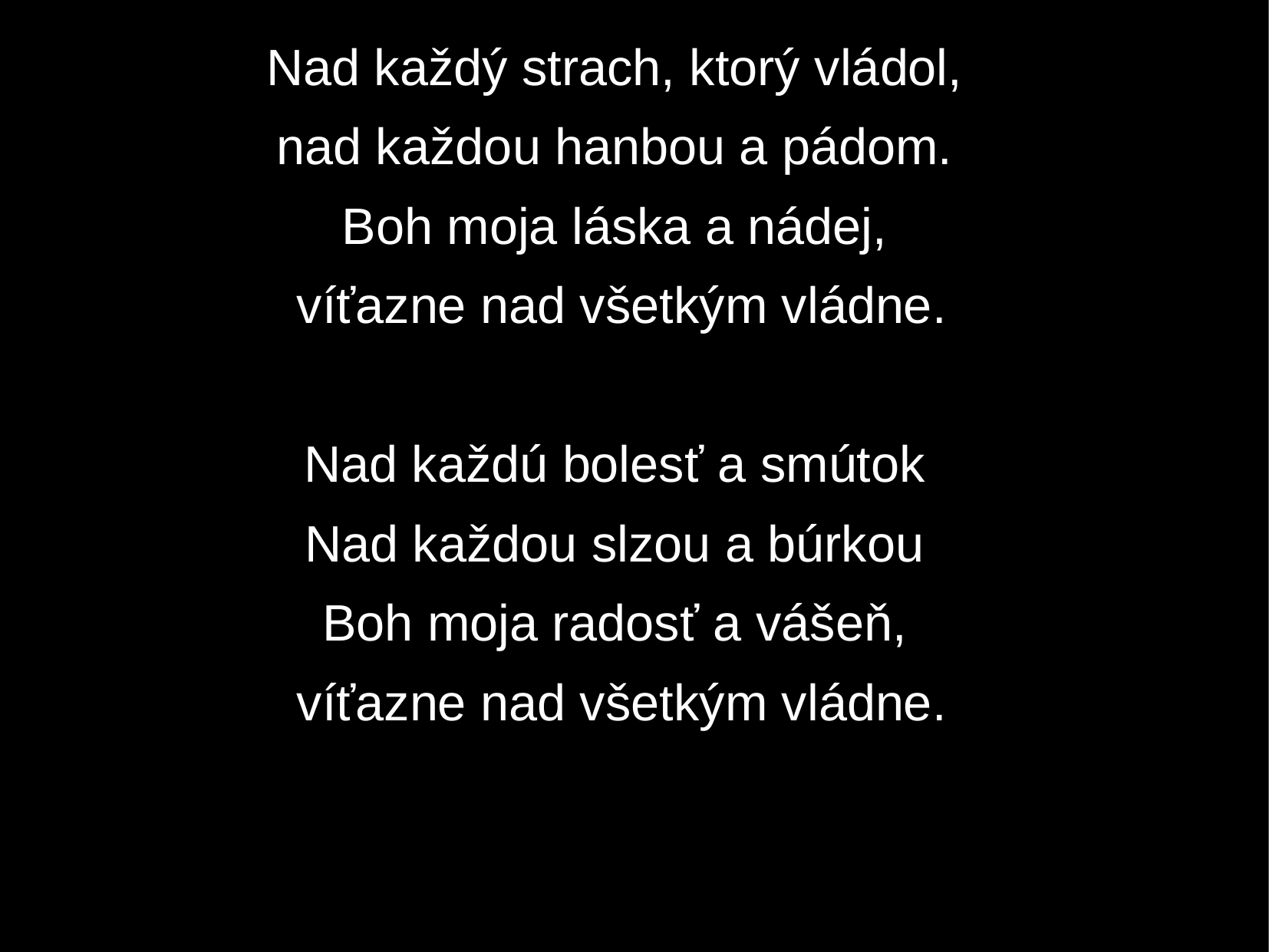

Nad každý strach, ktorý vládol,
nad každou hanbou a pádom.
Boh moja láska a nádej,
víťazne nad všetkým vládne.

Nad každú bolesť a smútok
Nad každou slzou a búrkou
Boh moja radosť a vášeň,
víťazne nad všetkým vládne.